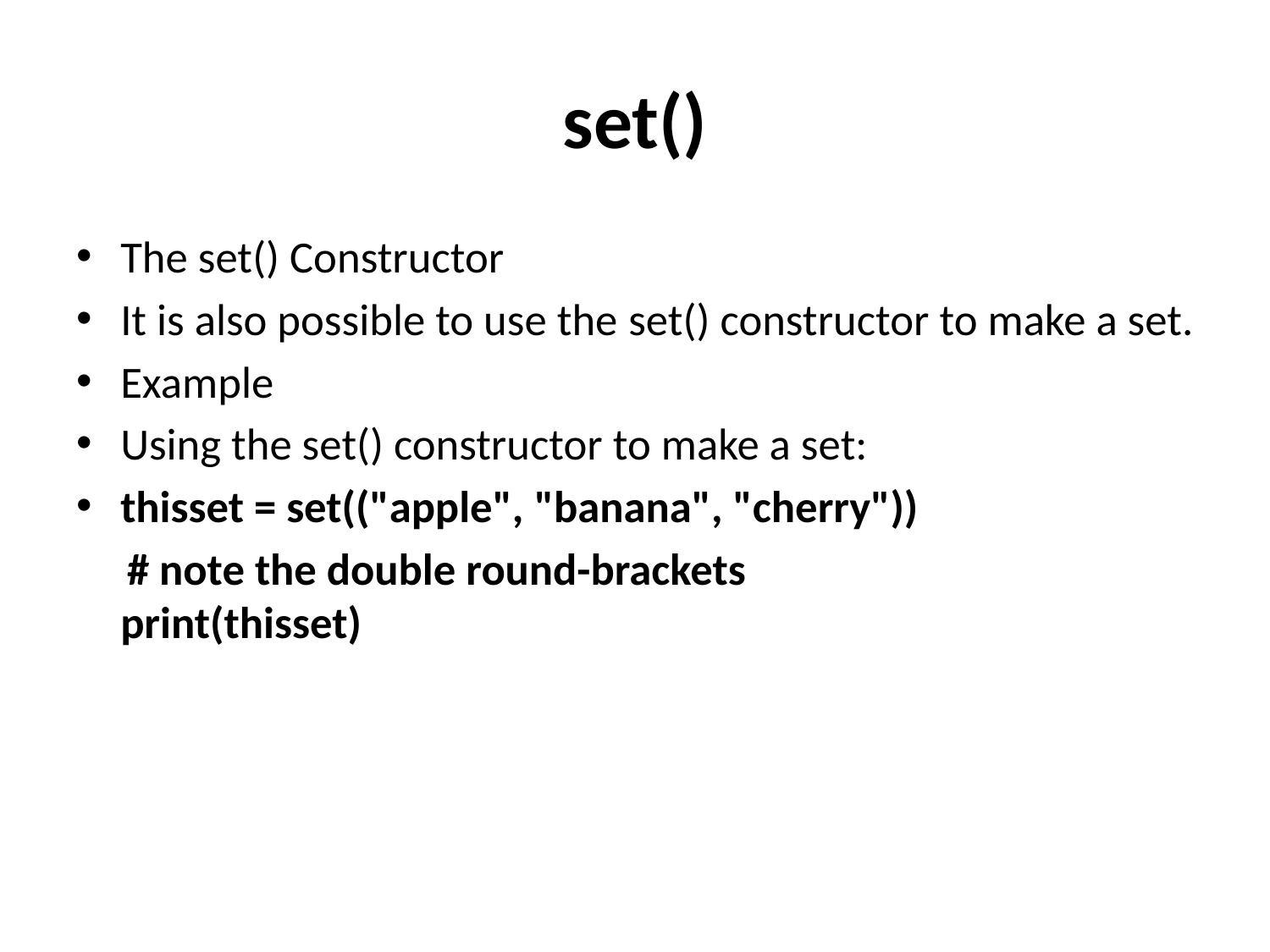

# set()
The set() Constructor
It is also possible to use the set() constructor to make a set.
Example
Using the set() constructor to make a set:
thisset = set(("apple", "banana", "cherry"))
     # note the double round-brackets
print(thisset)